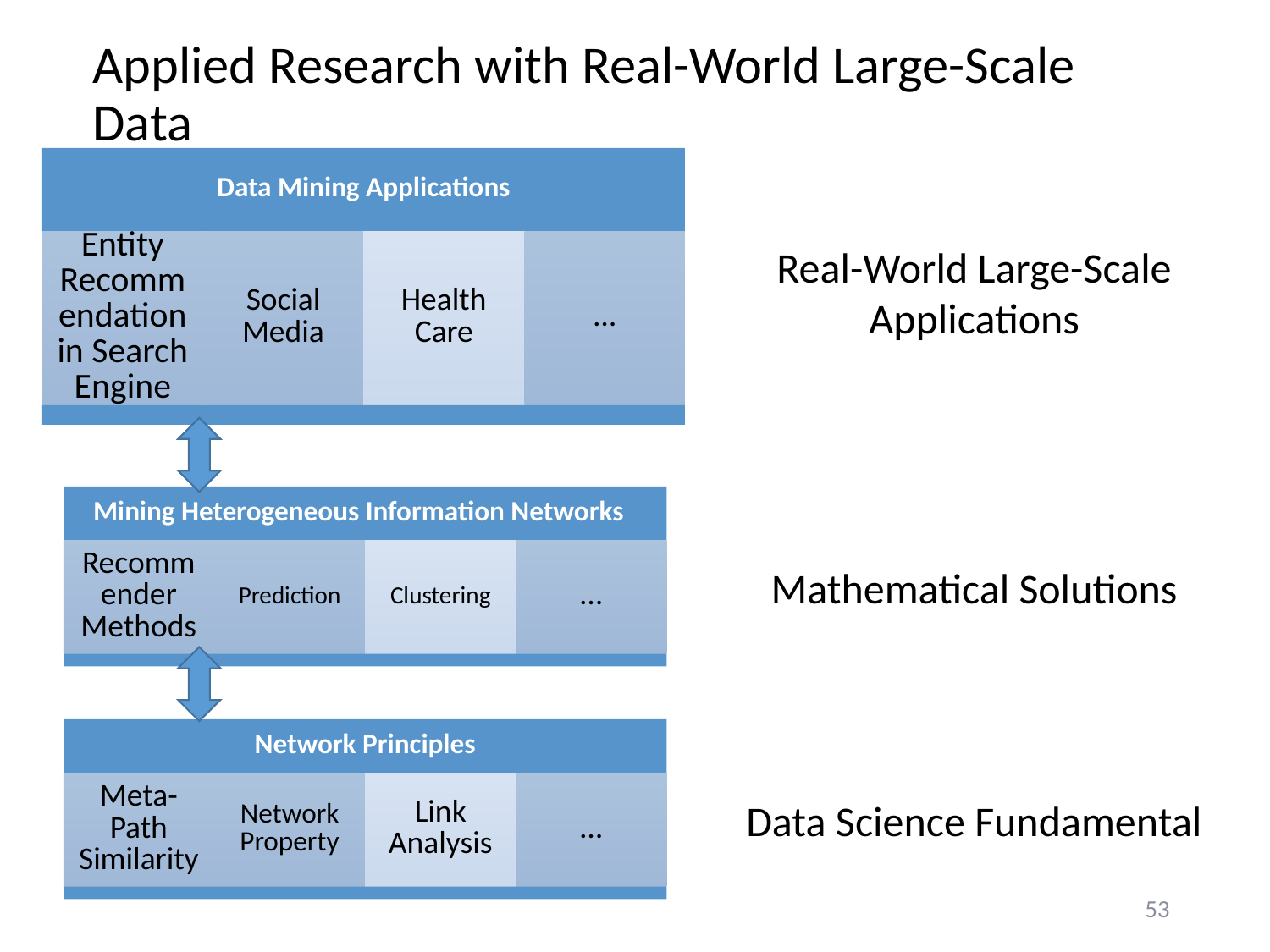

# Applied Research with Real-World Large-Scale Data
Data Mining Applications
Entity Recommendation in Search Engine
Social Media
Health Care
…
Real-World Large-Scale Applications

Mining Heterogeneous Information Networks
Recommender Methods
Prediction
Clustering
…
Mathematical Solutions

Network Principles
Meta-Path Similarity
Network Property
Link Analysis
…
Data Science Fundamental
53